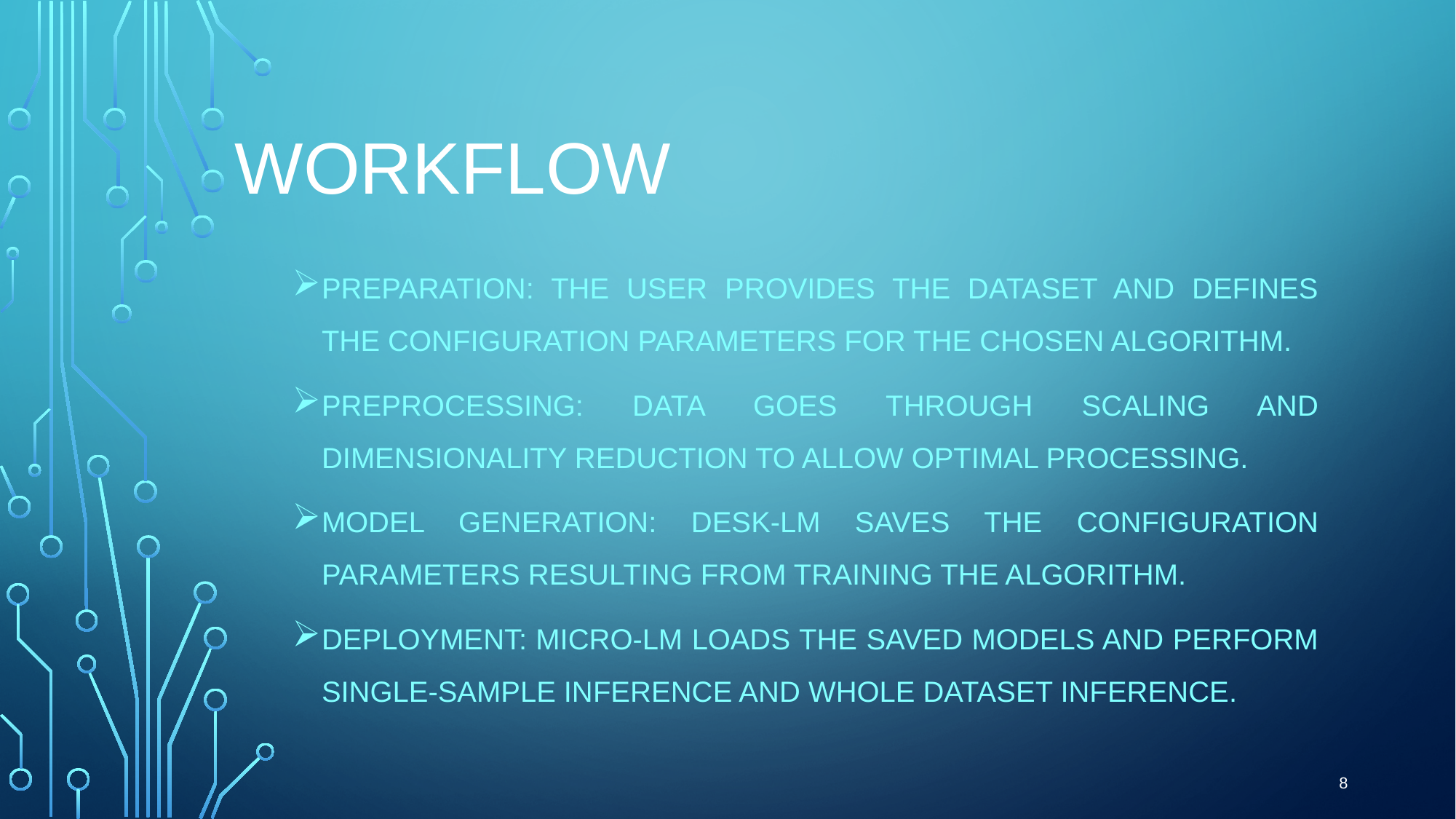

# workflow
preparation: the user provides the dataset and defines the configuration parameters for the chosen algorithm.
Preprocessing: data goes through scaling and dimensionality reduction to allow optimal processing.
Model generation: desk-lm saves the configuration parameters resulting from training the algorithm.
Deployment: micro-lm loads the saved models and perform single-sample inference and whole dataset inference.
8